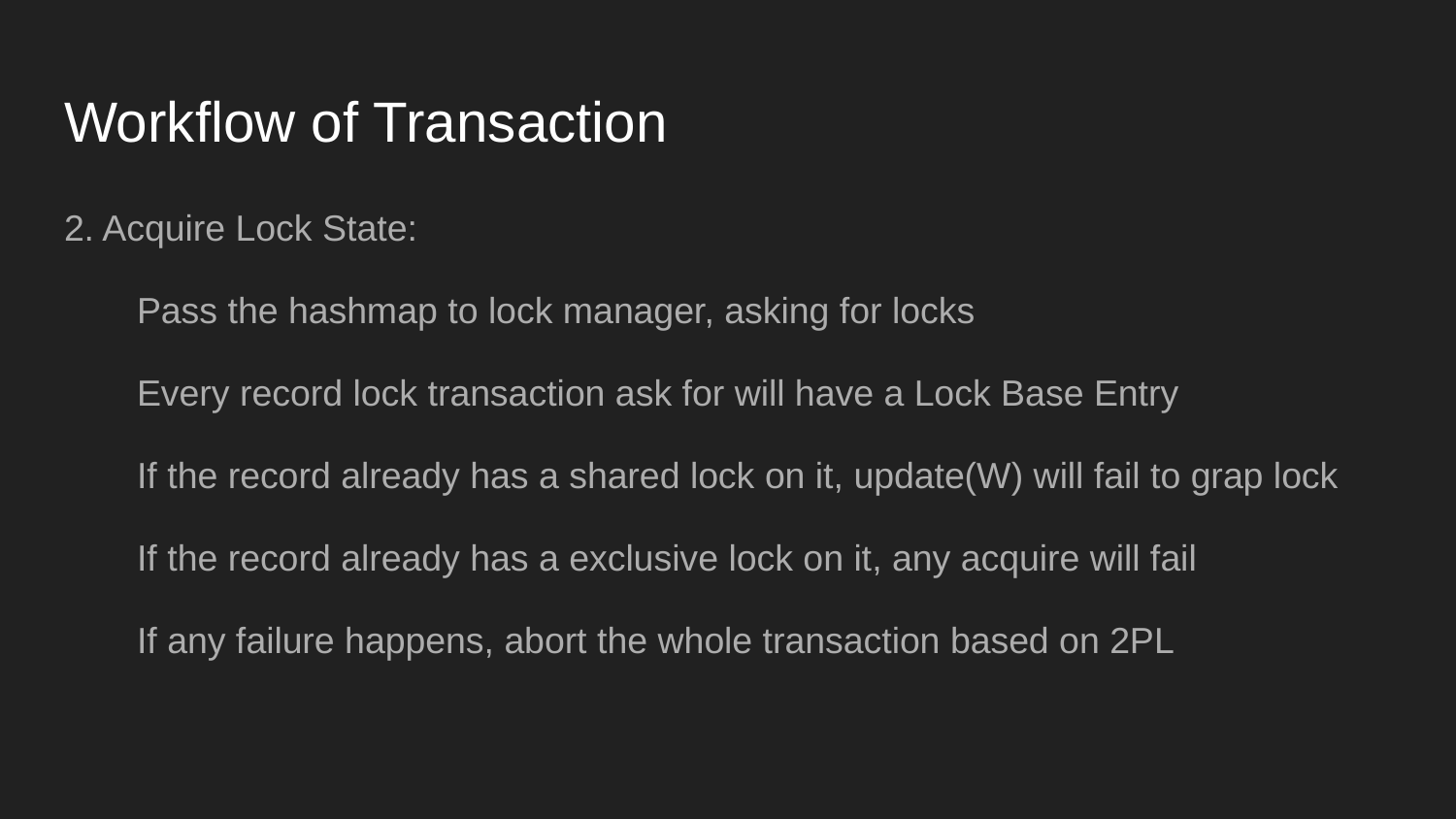

# Workflow of Transaction
2. Acquire Lock State:
Pass the hashmap to lock manager, asking for locks
Every record lock transaction ask for will have a Lock Base Entry
If the record already has a shared lock on it, update(W) will fail to grap lock
If the record already has a exclusive lock on it, any acquire will fail
If any failure happens, abort the whole transaction based on 2PL